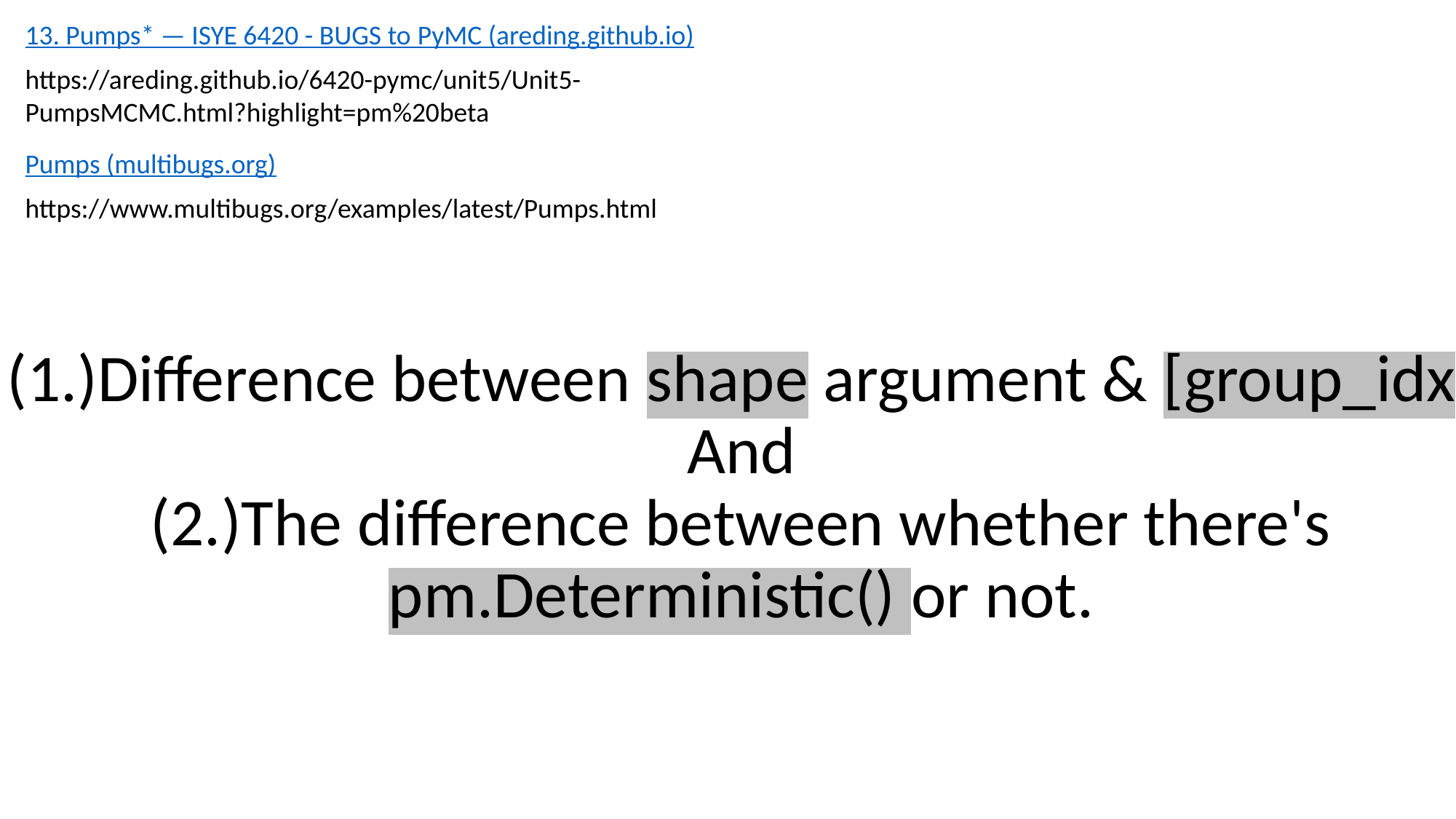

13. Pumps* — ISYE 6420 - BUGS to PyMC (areding.github.io)
https://areding.github.io/6420-pymc/unit5/Unit5-PumpsMCMC.html?highlight=pm%20beta
Pumps (multibugs.org)
https://www.multibugs.org/examples/latest/Pumps.html
# (1.)Difference between shape argument & [group_idx] And (2.)The difference between whether there's pm.Deterministic() or not.